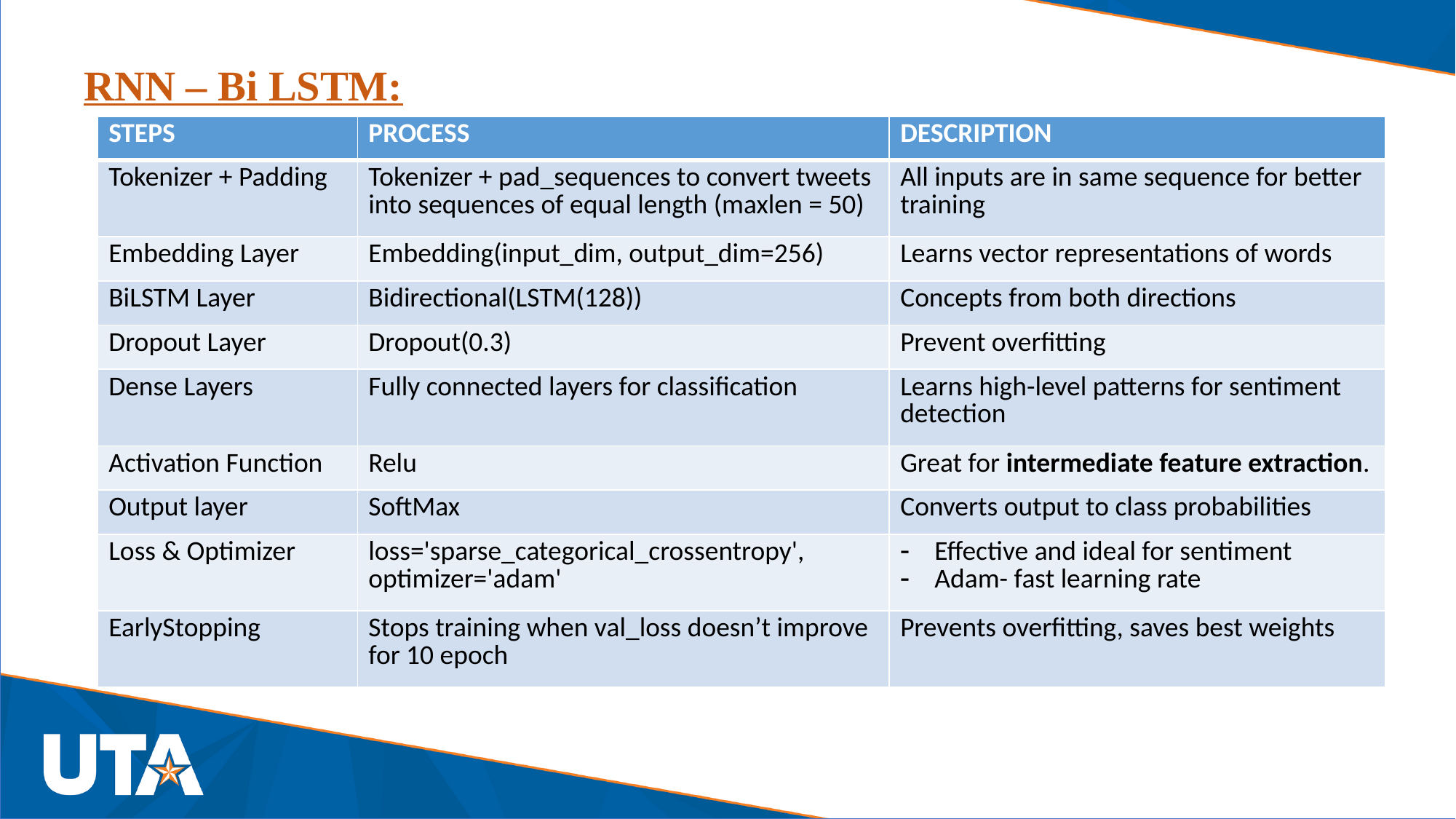

RNN – Bi LSTM:
| STEPS | PROCESS | DESCRIPTION |
| --- | --- | --- |
| Tokenizer + Padding | Tokenizer + pad\_sequences to convert tweets into sequences of equal length (maxlen = 50) | All inputs are in same sequence for better training |
| Embedding Layer | Embedding(input\_dim, output\_dim=256) | Learns vector representations of words |
| BiLSTM Layer | Bidirectional(LSTM(128)) | Concepts from both directions |
| Dropout Layer | Dropout(0.3) | Prevent overfitting |
| Dense Layers | Fully connected layers for classification | Learns high-level patterns for sentiment detection |
| Activation Function | Relu | Great for intermediate feature extraction. |
| Output layer | SoftMax | Converts output to class probabilities |
| Loss & Optimizer | loss='sparse\_categorical\_crossentropy', optimizer='adam' | Effective and ideal for sentiment Adam- fast learning rate |
| EarlyStopping | Stops training when val\_loss doesn’t improve for 10 epoch | Prevents overfitting, saves best weights |